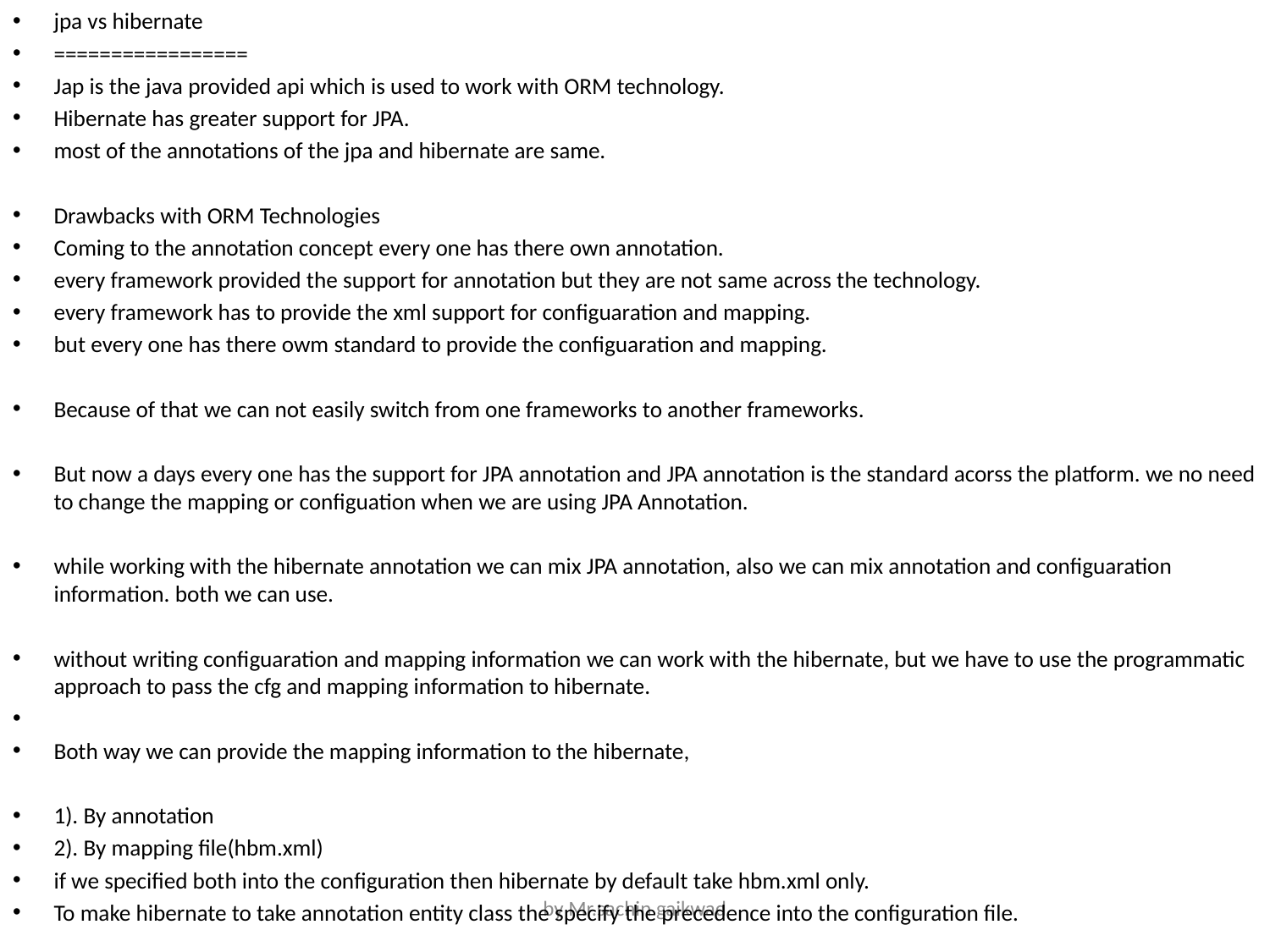

jpa vs hibernate
=================
Jap is the java provided api which is used to work with ORM technology.
Hibernate has greater support for JPA.
most of the annotations of the jpa and hibernate are same.

Drawbacks with ORM Technologies
Coming to the annotation concept every one has there own annotation.
every framework provided the support for annotation but they are not same across the technology.
every framework has to provide the xml support for configuaration and mapping.
but every one has there owm standard to provide the configuaration and mapping.

Because of that we can not easily switch from one frameworks to another frameworks.

But now a days every one has the support for JPA annotation and JPA annotation is the standard acorss the platform. we no need to change the mapping or configuation when we are using JPA Annotation.

while working with the hibernate annotation we can mix JPA annotation, also we can mix annotation and configuaration information. both we can use.

without writing configuaration and mapping information we can work with the hibernate, but we have to use the programmatic approach to pass the cfg and mapping information to hibernate.

Both way we can provide the mapping information to the hibernate,

1). By annotation
2). By mapping file(hbm.xml)
if we specified both into the configuration then hibernate by default take hbm.xml only.
To make hibernate to take annotation entity class the specify the precedence into the configuration file.

by Mr.sachin gaikwad